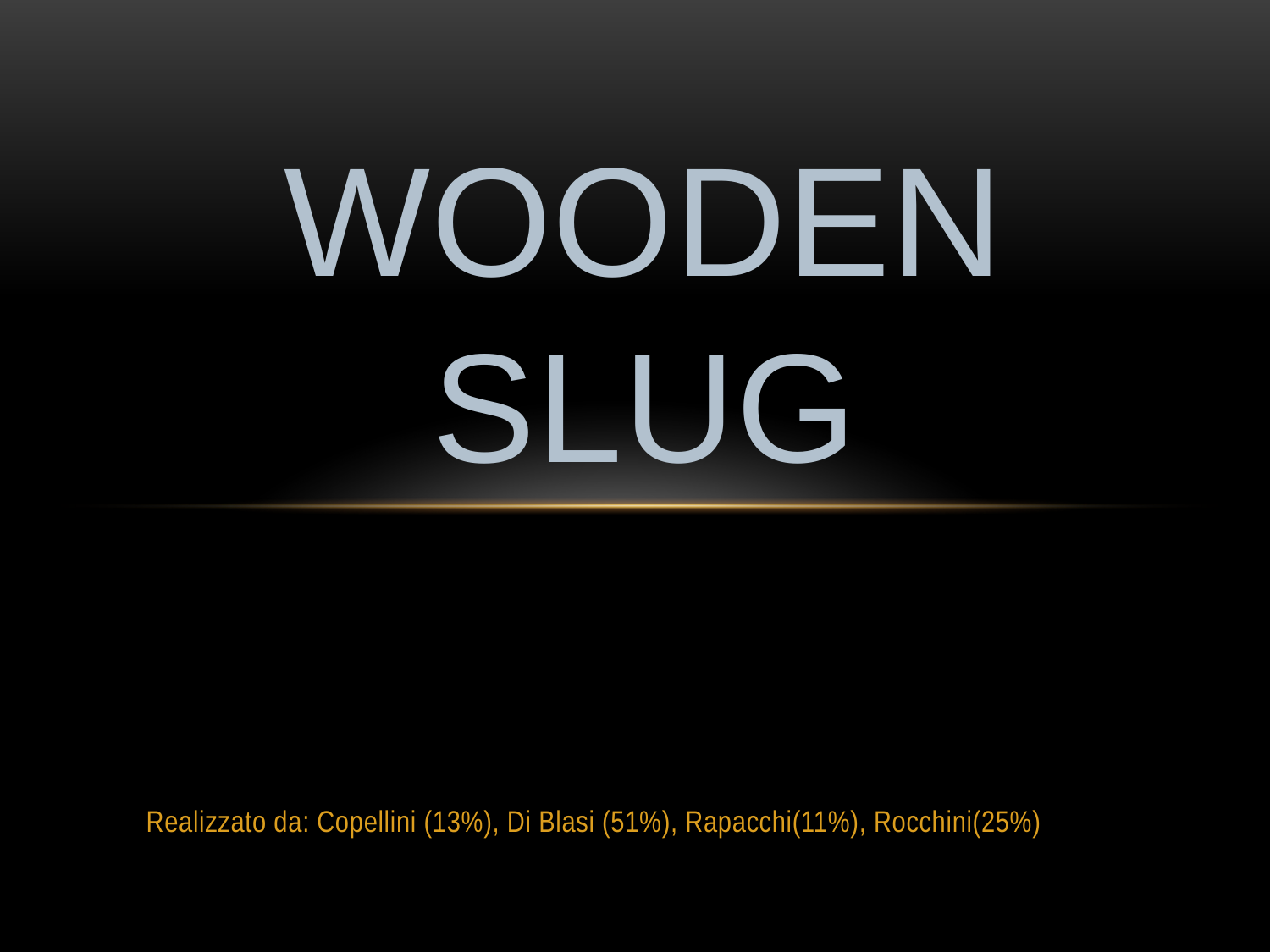

# Wooden Slug
Realizzato da: Copellini (13%), Di Blasi (51%), Rapacchi(11%), Rocchini(25%)